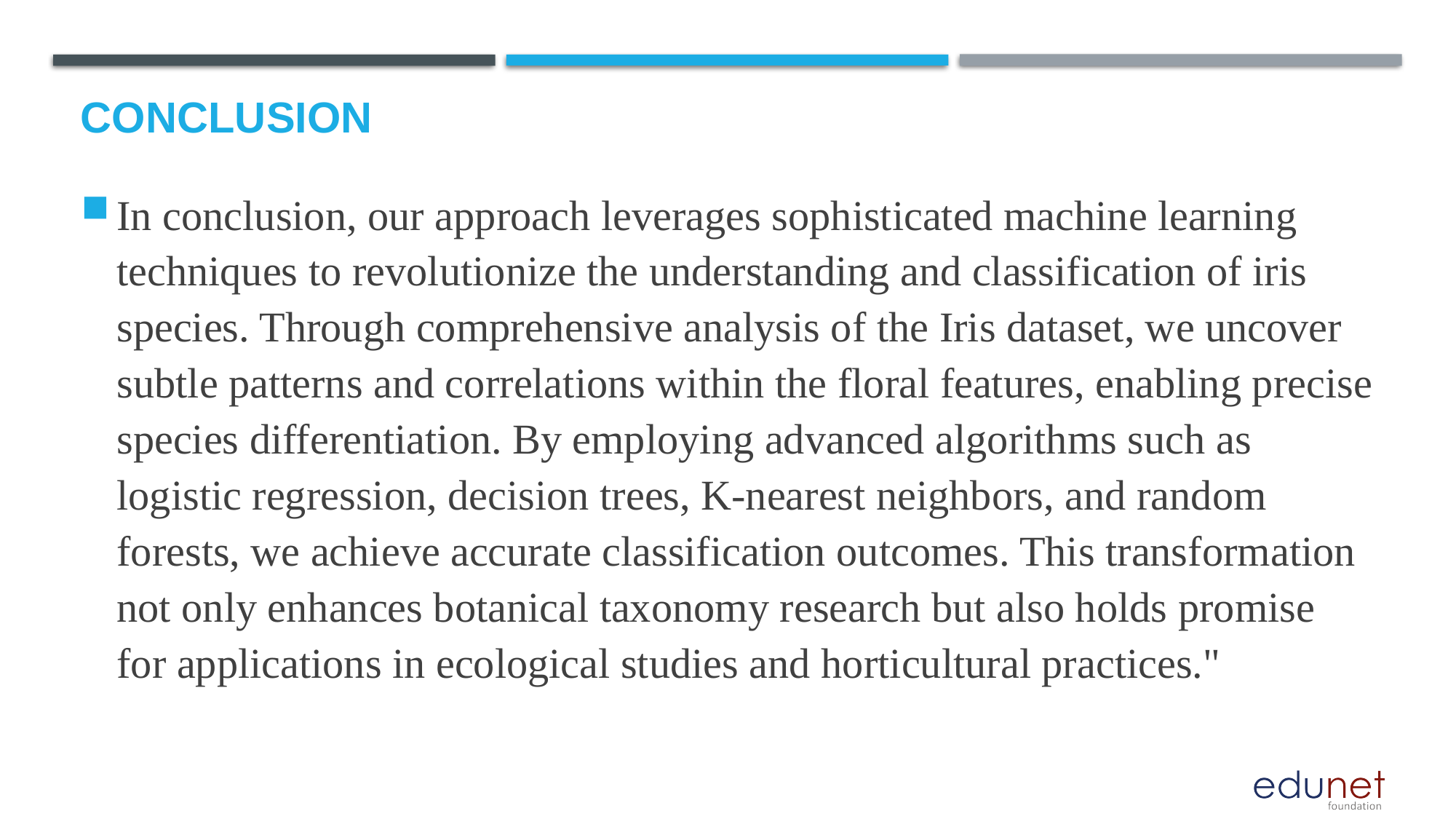

# Conclusion
In conclusion, our approach leverages sophisticated machine learning techniques to revolutionize the understanding and classification of iris species. Through comprehensive analysis of the Iris dataset, we uncover subtle patterns and correlations within the floral features, enabling precise species differentiation. By employing advanced algorithms such as logistic regression, decision trees, K-nearest neighbors, and random forests, we achieve accurate classification outcomes. This transformation not only enhances botanical taxonomy research but also holds promise for applications in ecological studies and horticultural practices."